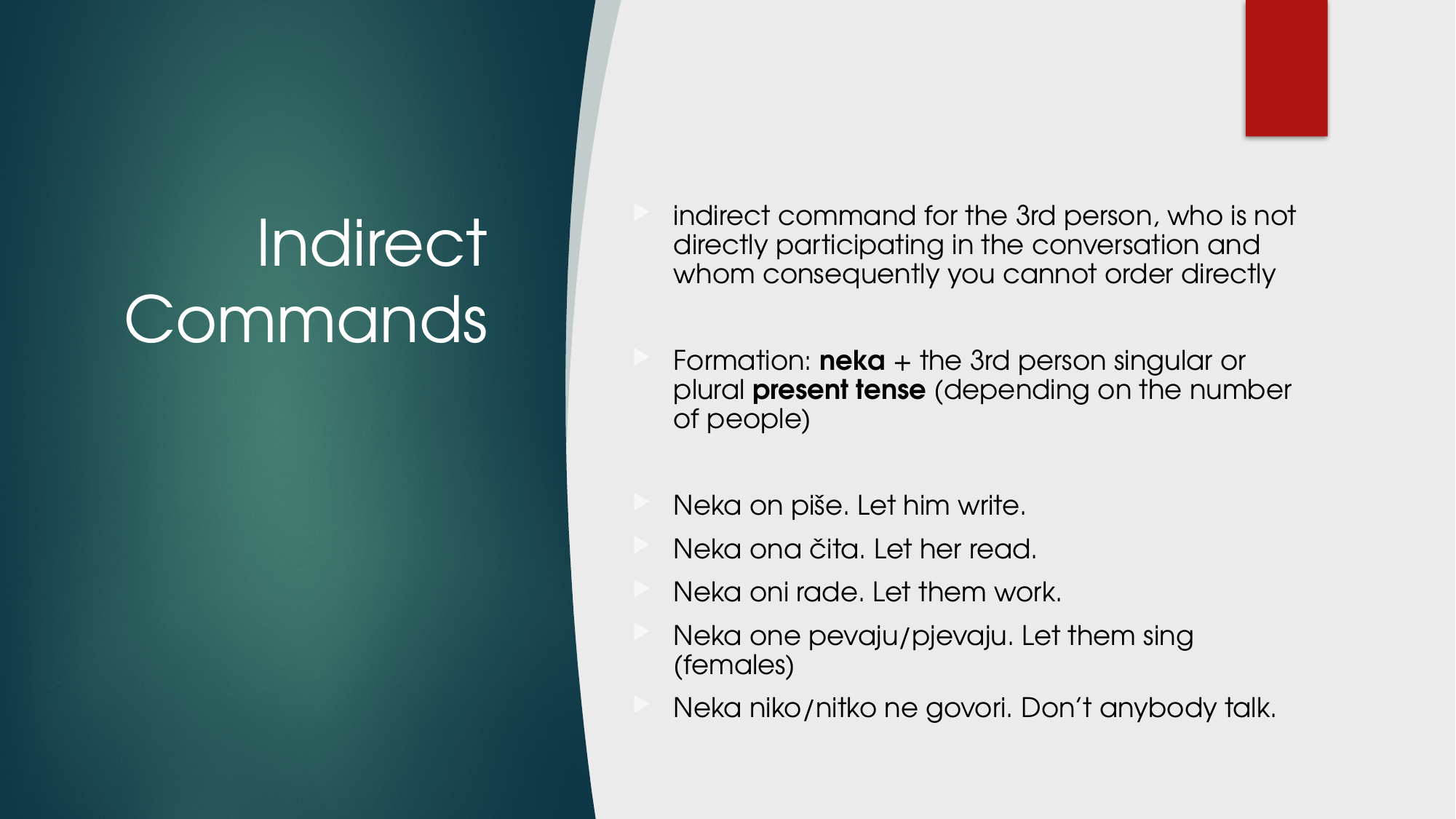

# Indirect Commands
indirect command for the 3rd person, who is not directly participating in the conversation and whom consequently you cannot order directly

Formation: neka + the 3rd person singular or plural present tense (depending on the number of people)

Neka on piše. Let him write.
Neka ona čita. Let her read.
Neka oni rade. Let them work.
Neka one pevaju/pjevaju. Let them sing (females)
Neka niko/nitko ne govori. Don’t anybody talk.